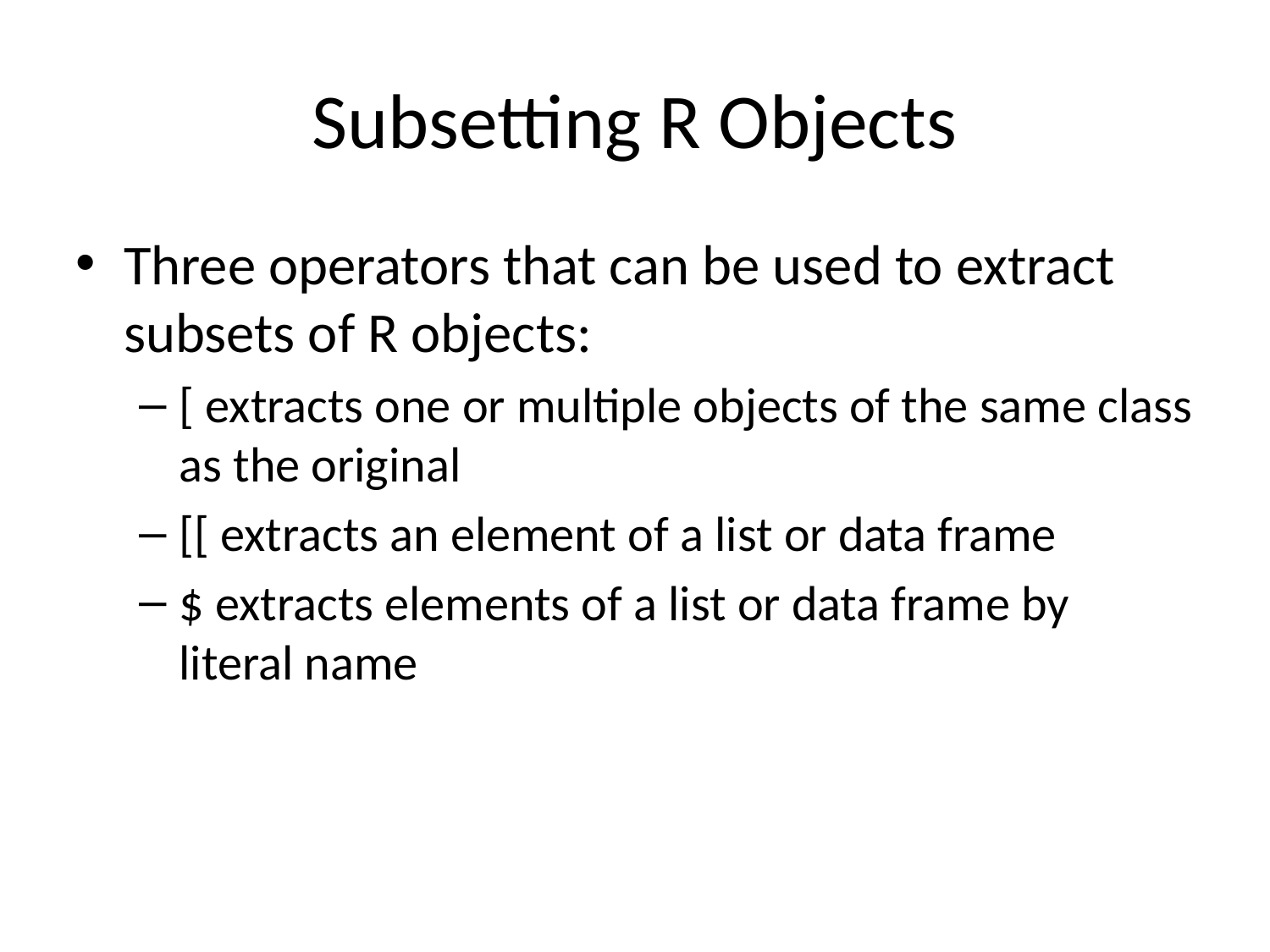

# Subsetting R Objects
Three operators that can be used to extract subsets of R objects:
[ extracts one or multiple objects of the same class as the original
[[ extracts an element of a list or data frame
$ extracts elements of a list or data frame by literal name